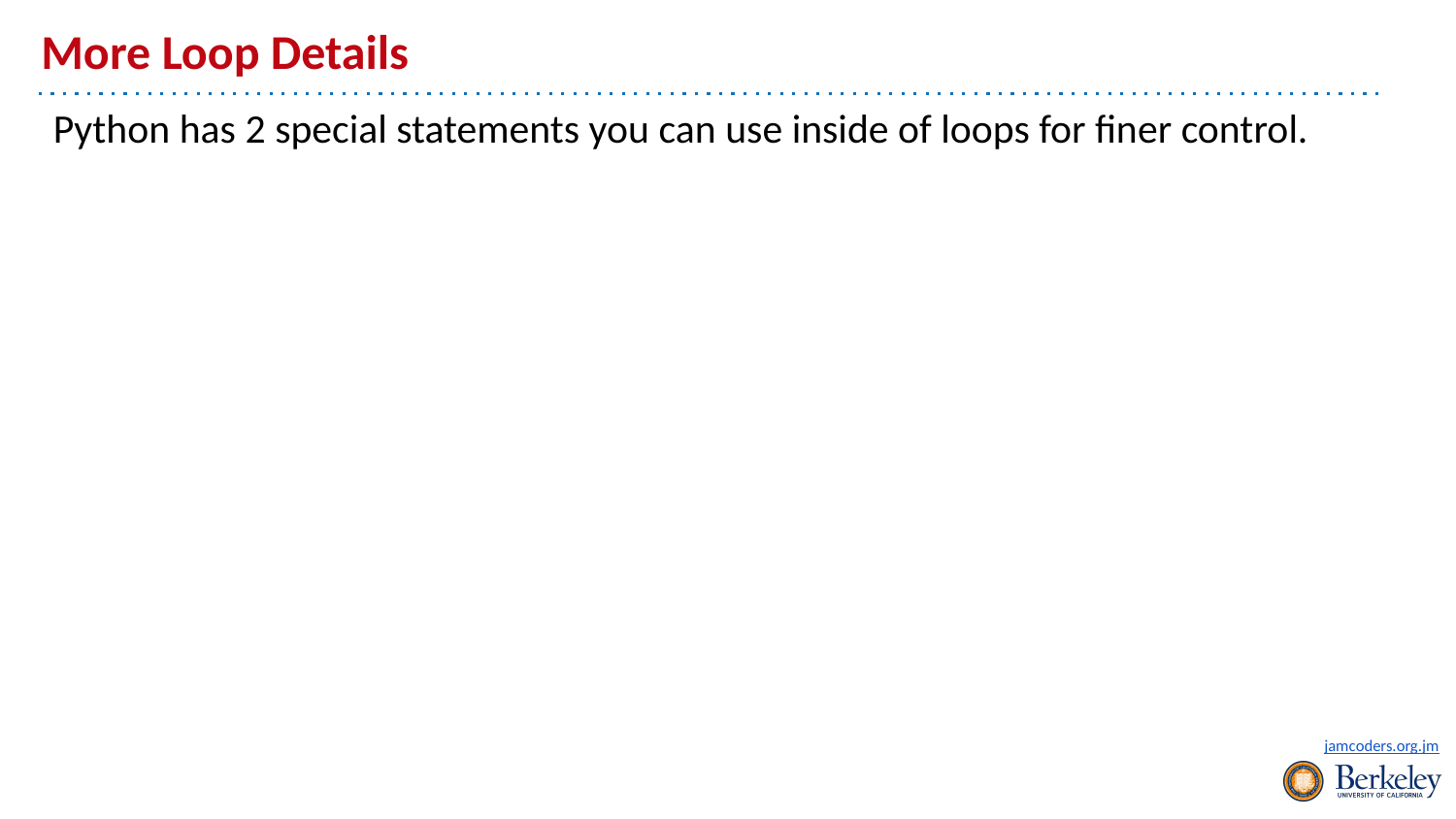

# More Loop Details
Python has 2 special statements you can use inside of loops for finer control.